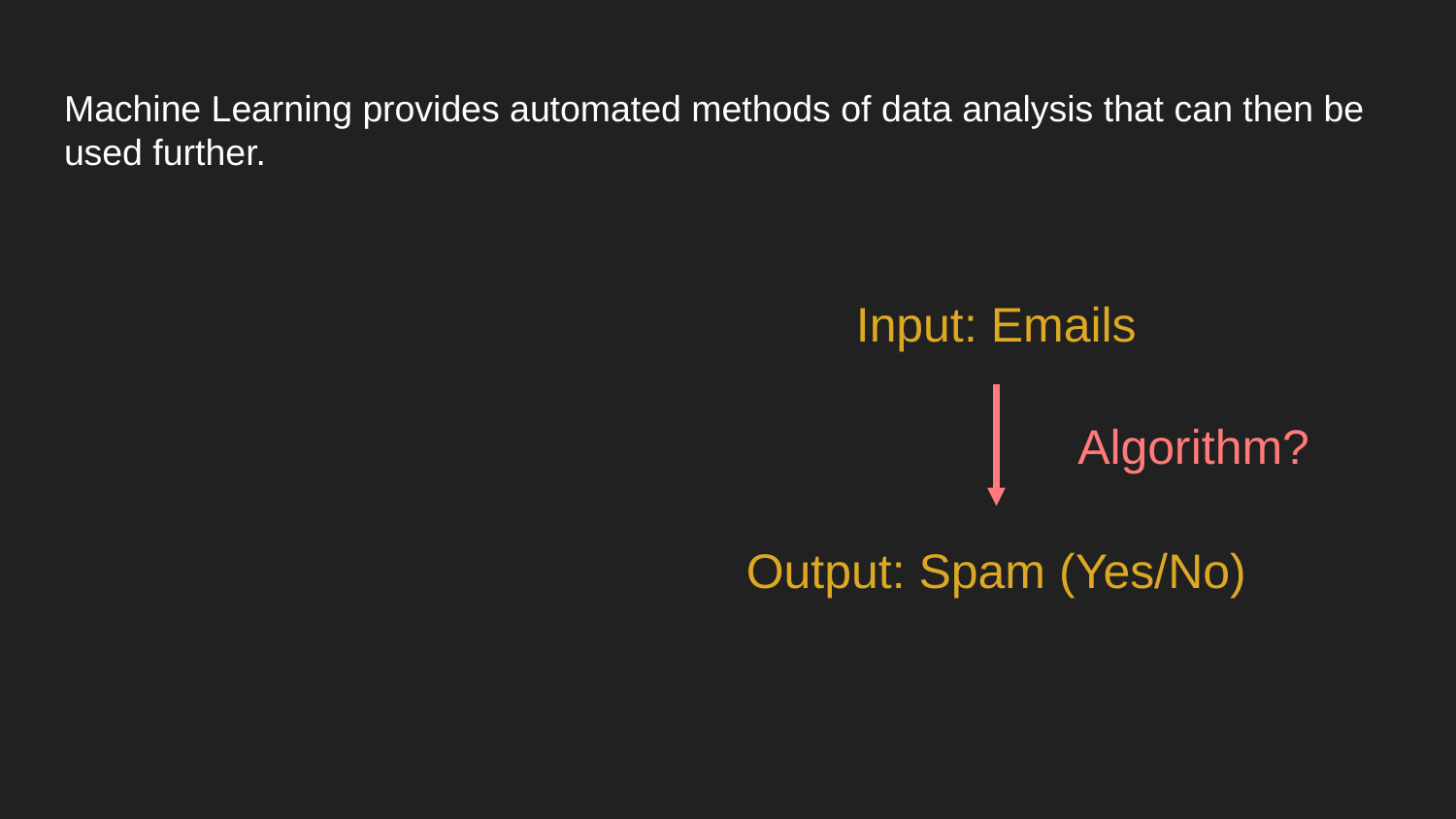

# Machine Learning provides automated methods of data analysis that can then be used further.
Input: Emails
Algorithm?
Output: Spam (Yes/No)